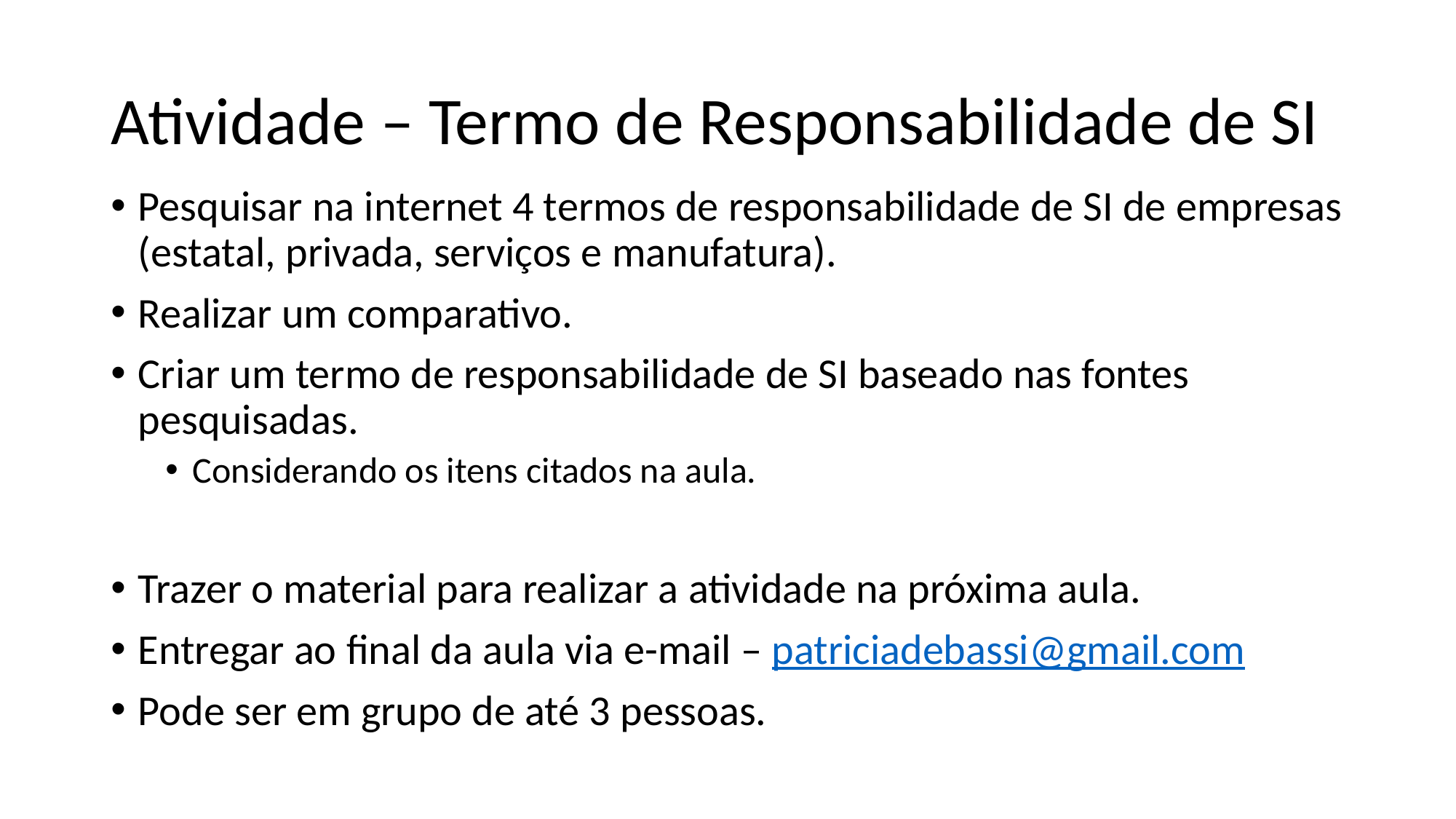

# Atividade – Termo de Responsabilidade de SI
Pesquisar na internet 4 termos de responsabilidade de SI de empresas (estatal, privada, serviços e manufatura).
Realizar um comparativo.
Criar um termo de responsabilidade de SI baseado nas fontes pesquisadas.
Considerando os itens citados na aula.

Trazer o material para realizar a atividade na próxima aula.
Entregar ao final da aula via e-mail – patriciadebassi@gmail.com
Pode ser em grupo de até 3 pessoas.